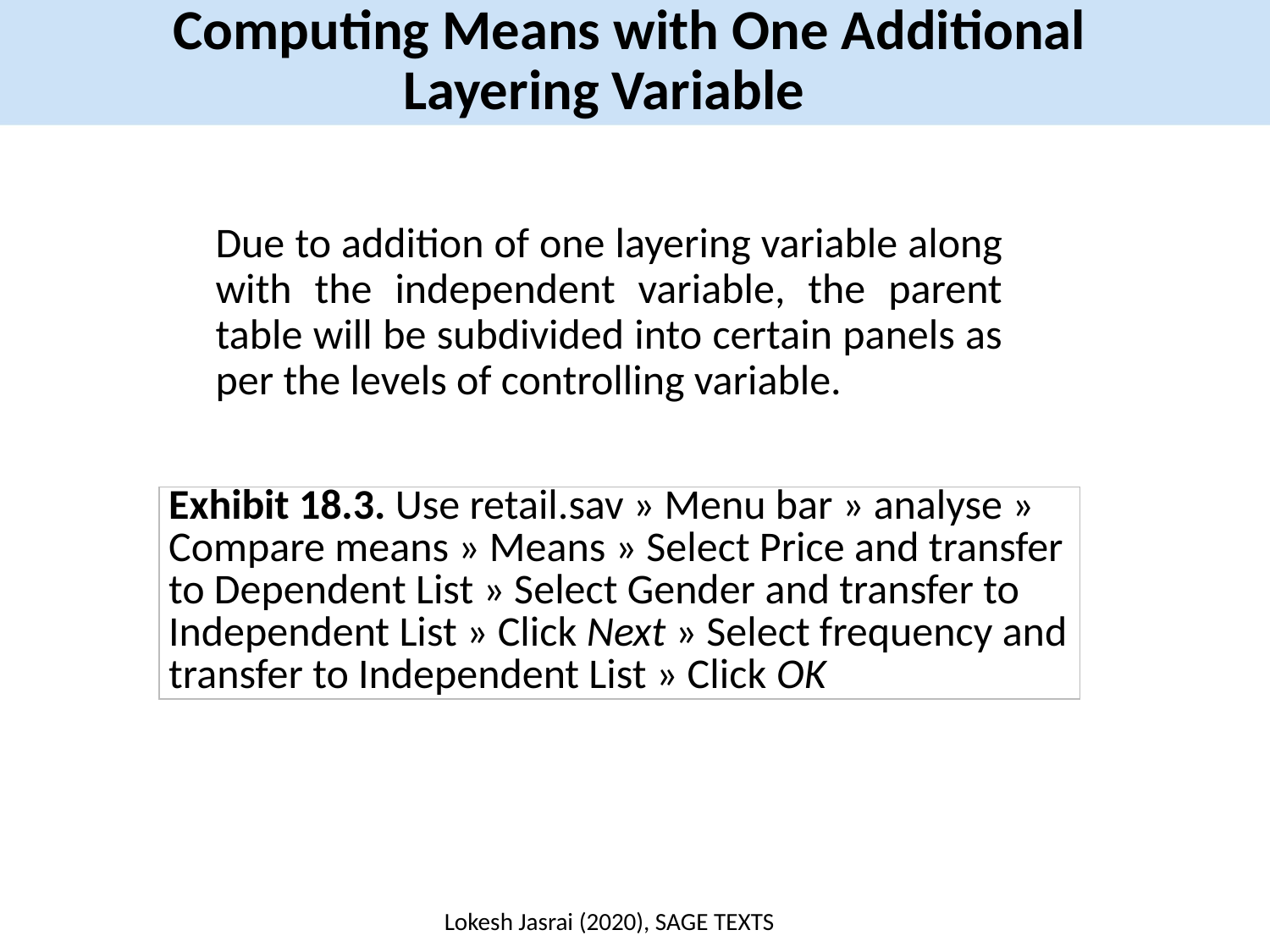

Computing Means with One Additional Layering Variable
Due to addition of one layering variable along with the independent variable, the parent table will be subdivided into certain panels as per the levels of controlling variable.
| Exhibit 18.3. Use retail.sav » Menu bar » analyse » Compare means » Means » Select Price and transfer to Dependent List » Select Gender and transfer to Independent List » Click Next » Select frequency and transfer to Independent List » Click OK |
| --- |
Lokesh Jasrai (2020), SAGE TEXTS